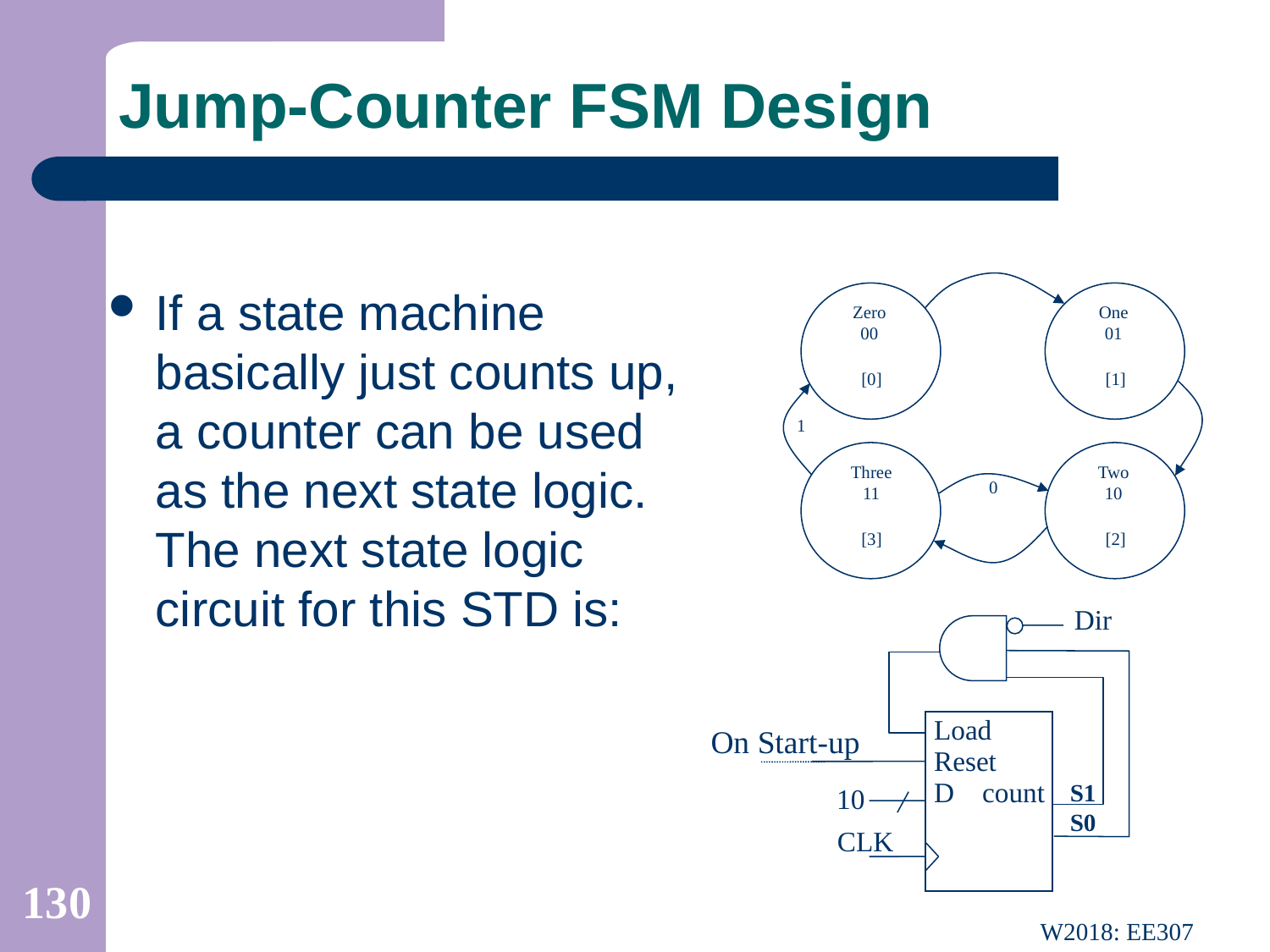

# Jump-Counter FSM Design

Zero
00
[0]

One
01
[1]

1

Two
10
[2]
Three
11
0

[3]

If a state machine basically just counts up, a counter can be used as the next state logic. The next state logic circuit for this STD is:
Dir

On Start-up
Load
Reset
D    count

S1
S0
10

CLK

130
W2018: EE307